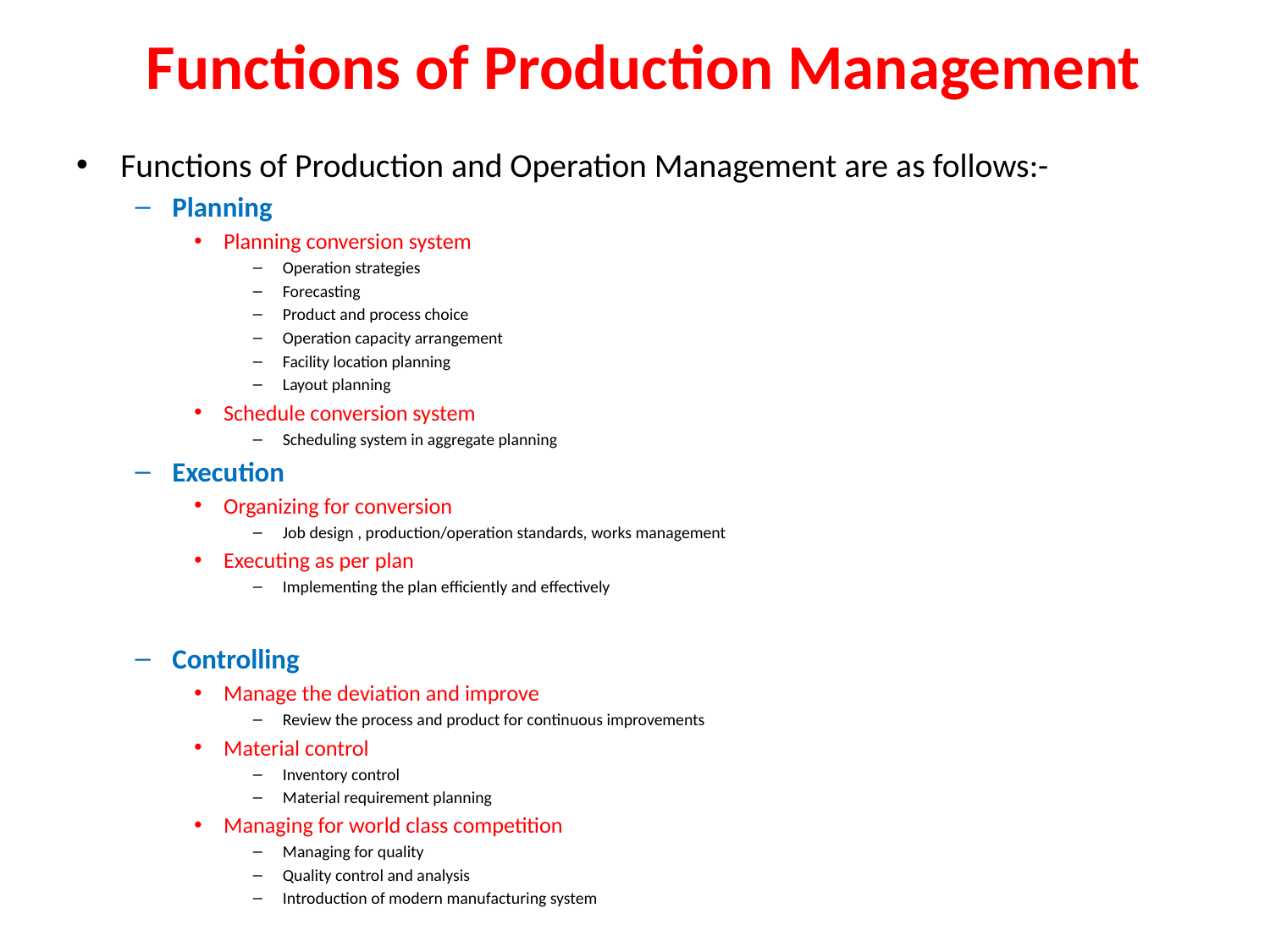

# Functions of Production Management
Functions of Production and Operation Management are as follows:-
Planning
Planning conversion system
Operation strategies
Forecasting
Product and process choice
Operation capacity arrangement
Facility location planning
Layout planning
Schedule conversion system
Scheduling system in aggregate planning
Execution
Organizing for conversion
Job design , production/operation standards, works management
Executing as per plan
Implementing the plan efficiently and effectively

Controlling
Manage the deviation and improve
Review the process and product for continuous improvements
Material control
Inventory control
Material requirement planning
Managing for world class competition
Managing for quality
Quality control and analysis
Introduction of modern manufacturing system